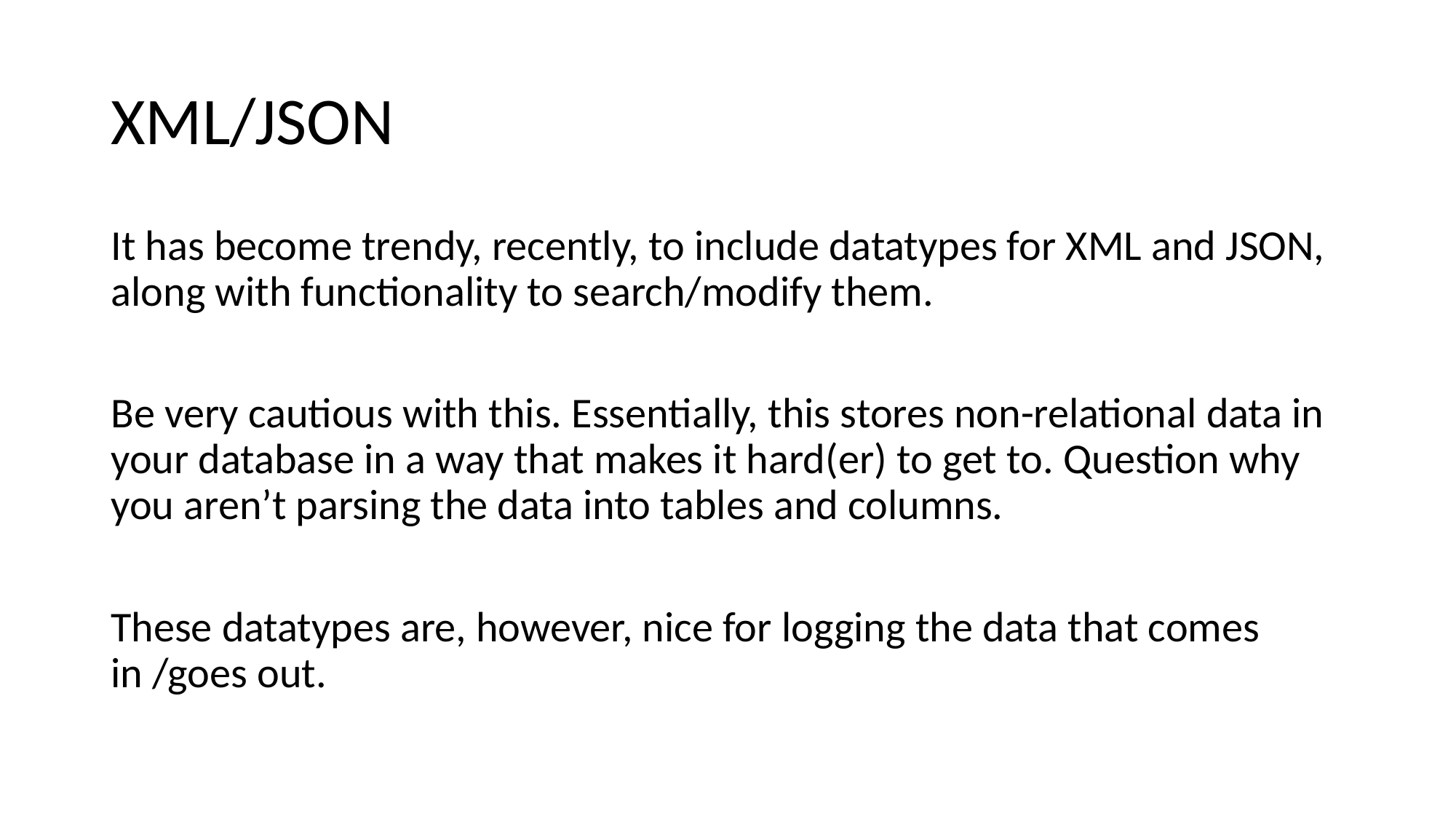

# XML/JSON
It has become trendy, recently, to include datatypes for XML and JSON, along with functionality to search/modify them.

Be very cautious with this. Essentially, this stores non-relational data in your database in a way that makes it hard(er) to get to. Question why you aren’t parsing the data into tables and columns.

These datatypes are, however, nice for logging the data that comes in /goes out.